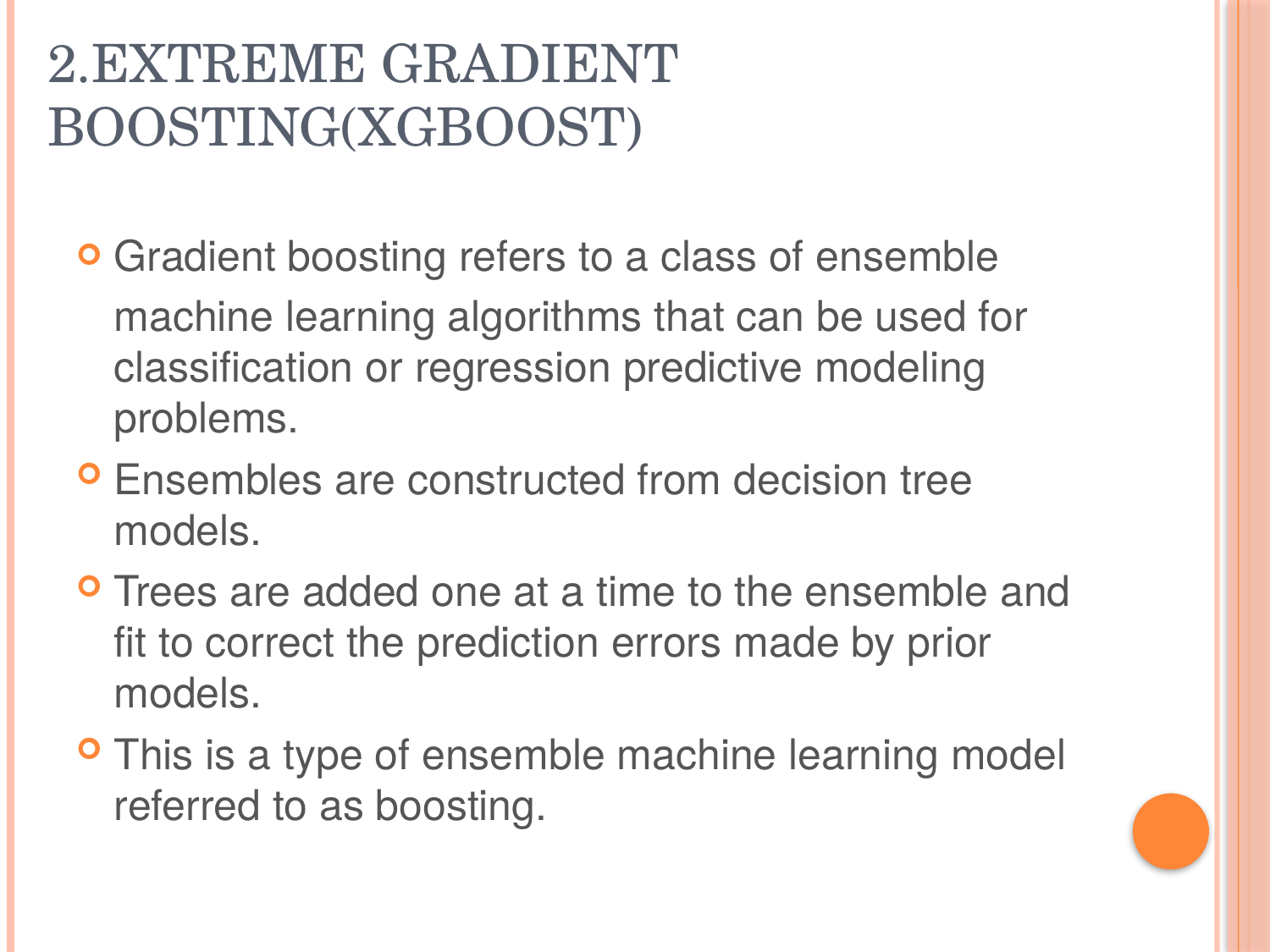

# 2.Extreme Gradient Boosting(XGBoost)
Gradient boosting refers to a class of ensemble machine learning algorithms that can be used for classification or regression predictive modeling problems.
Ensembles are constructed from decision tree models.
Trees are added one at a time to the ensemble and fit to correct the prediction errors made by prior models.
This is a type of ensemble machine learning model referred to as boosting.